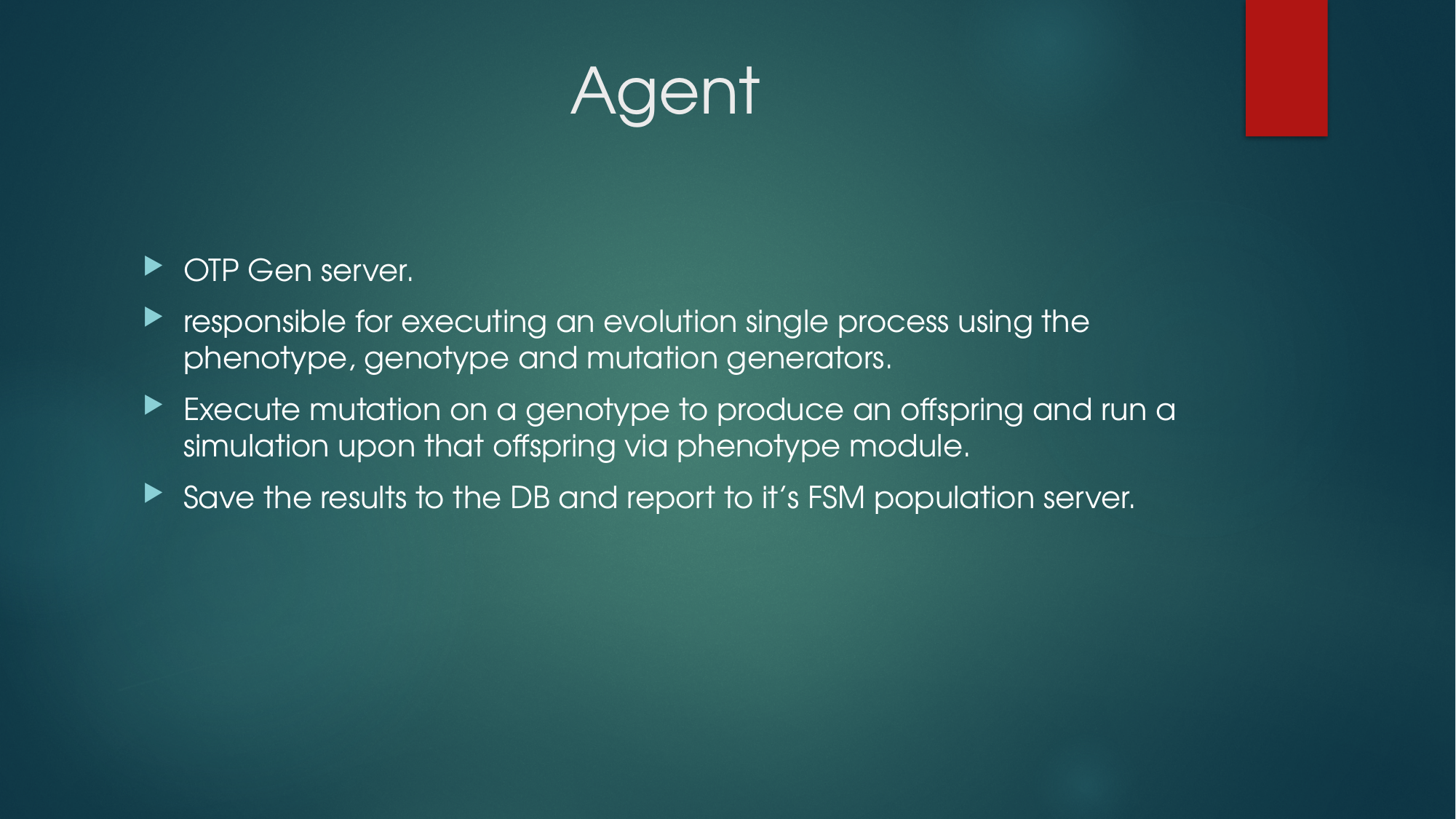

# Agent
OTP Gen server.
responsible for executing an evolution single process using the phenotype, genotype and mutation generators.
Execute mutation on a genotype to produce an offspring and run a simulation upon that offspring via phenotype module.
Save the results to the DB and report to it’s FSM population server.